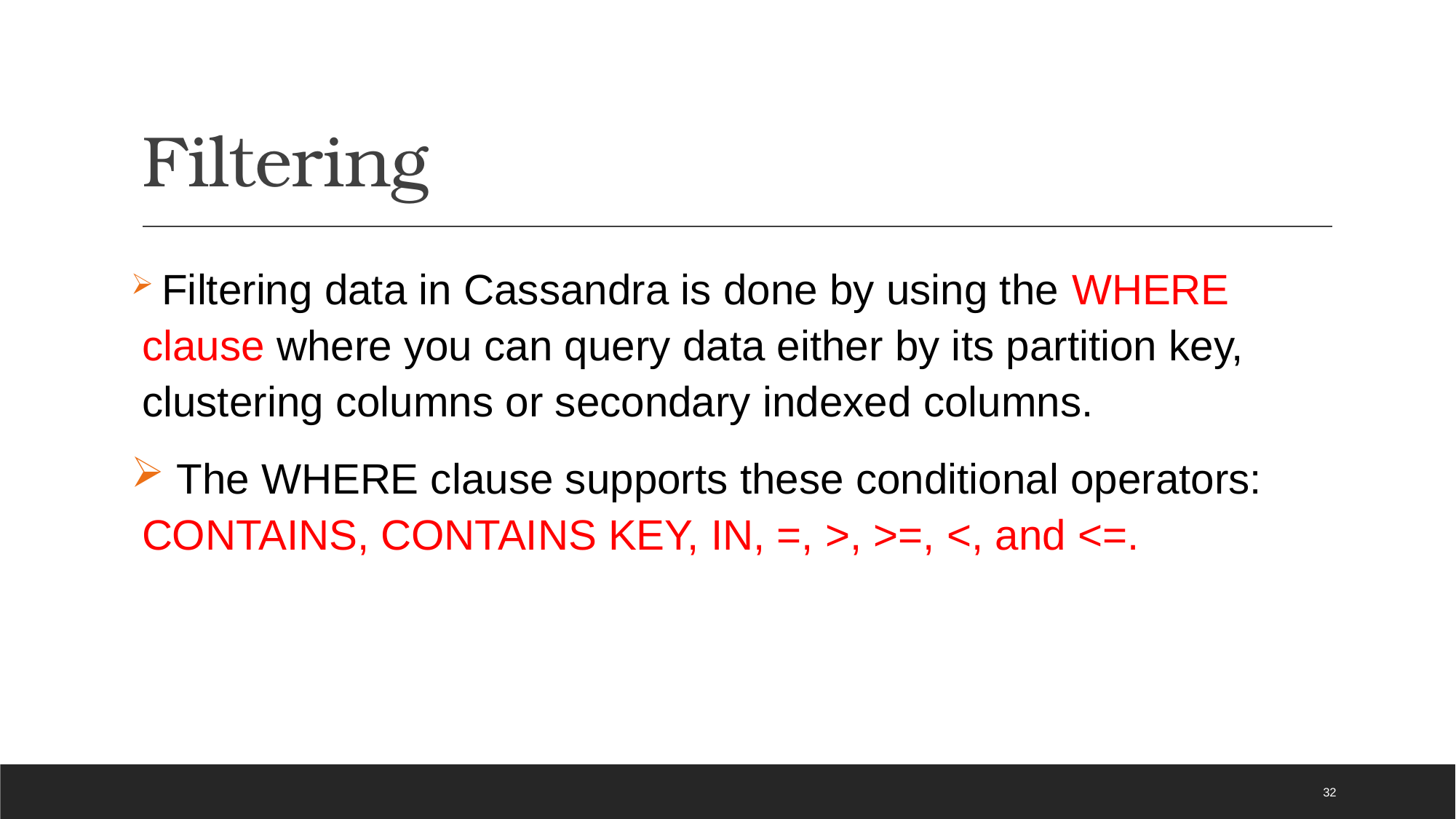

# Filtering
 Filtering data in Cassandra is done by using the WHERE clause where you can query data either by its partition key, clustering columns or secondary indexed columns.
 The WHERE clause supports these conditional operators: CONTAINS, CONTAINS KEY, IN, =, >, >=, <, and <=.
32